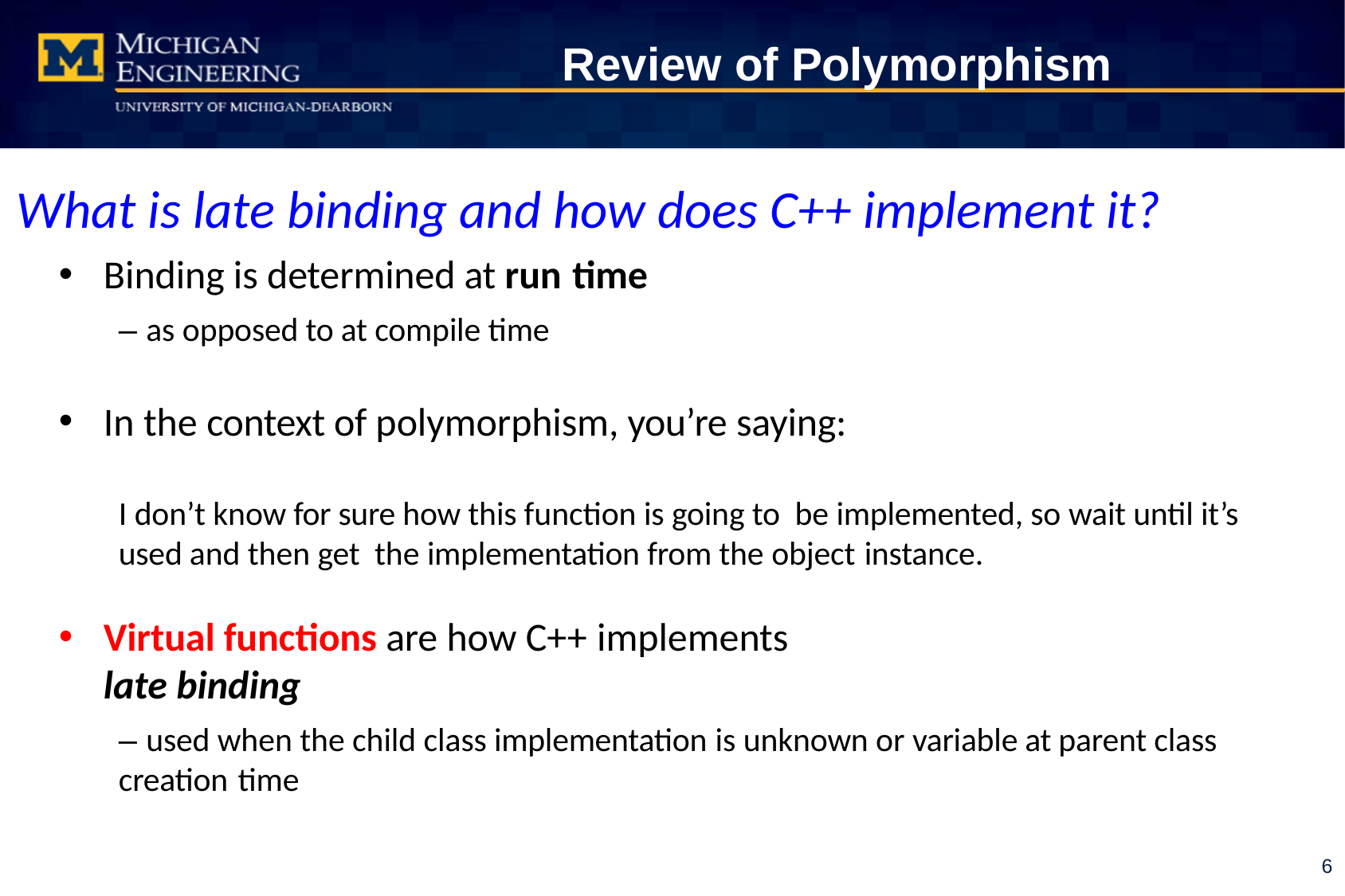

# Review of Polymorphism
What is late binding and how does C++ implement it?
Binding is determined at run time
– as opposed to at compile time

In the context of polymorphism, you’re saying:

I don’t know for sure how this function is going to  be implemented, so wait until it’s used and then get  the implementation from the object instance.

Virtual functions are how C++ implements
late binding
– used when the child class implementation is unknown or variable at parent class creation time

6